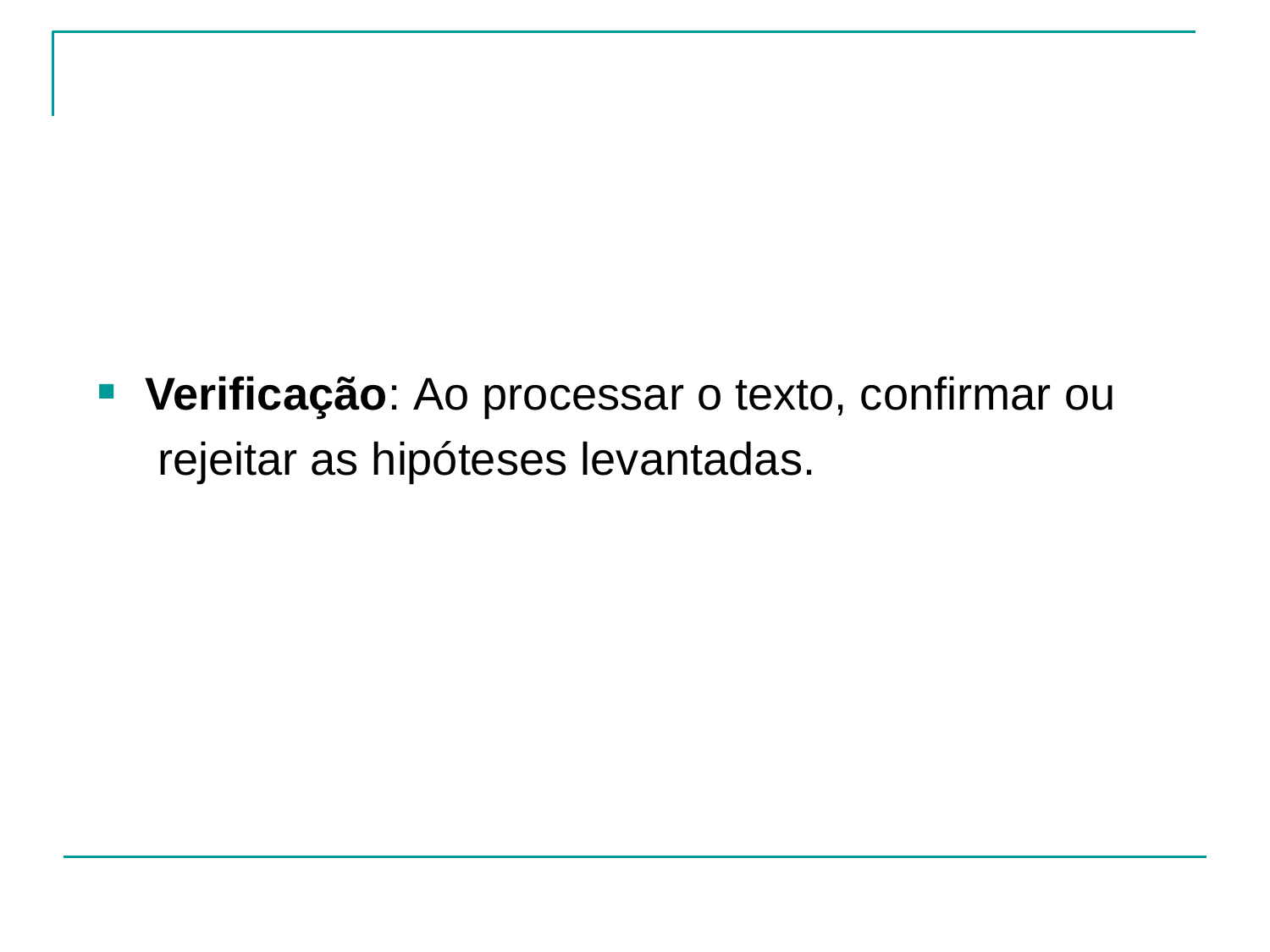

# Verificação: Ao processar o texto, confirmar ou  rejeitar as hipóteses levantadas.
■